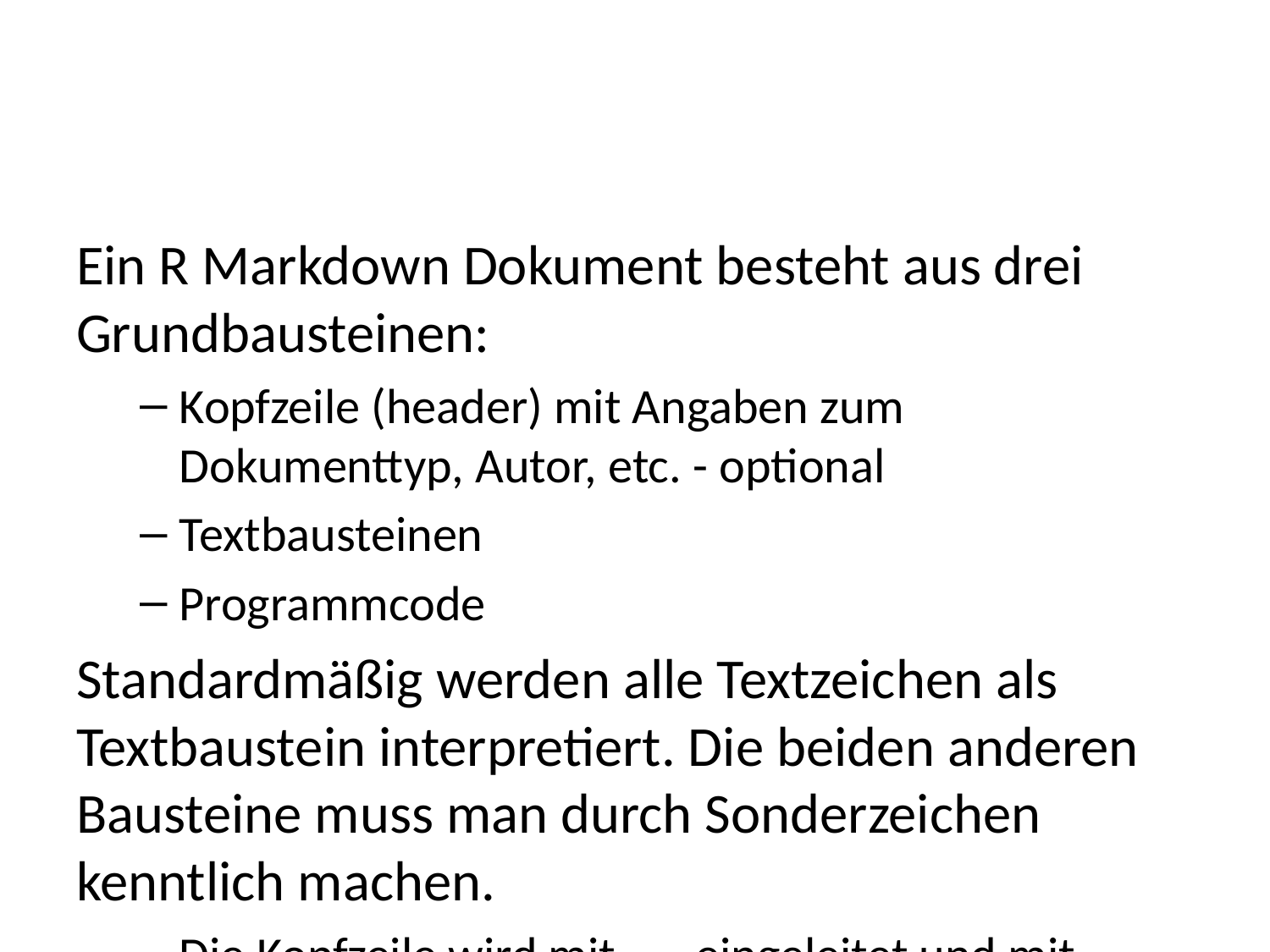

Ein R Markdown Dokument besteht aus drei Grundbausteinen:
Kopfzeile (header) mit Angaben zum Dokumenttyp, Autor, etc. - optional
Textbausteinen
Programmcode
Standardmäßig werden alle Textzeichen als Textbaustein interpretiert. Die beiden anderen Bausteine muss man durch Sonderzeichen kenntlich machen.
Die Kopfzeile wird mit --- eingeleitet und mit --- beendet.
R-Programmcode wird mit ```{r} eingeleitet und mit ``` beendet.
Ein einfaches Markdown Dokument mit allen drei Bausteinen sieht damit so aus:
---
title: "Ein einfaches R Markdown Dokument"
output: html_notebook
---

Zu Beginn kam die Kopfzeile. Dies ist ein einfacher Textbaustein. Im folgenden berechnen wir den natürlichen Logarithmus von 20 in einem Programmcodeblock mit R:

``{r}
ln(20)
```

(Dieser Text und die letzten dreifachen Anführungszeichen gehören nicht dazu. Sie sind nur dazu da, dass die voranstehenden Befehle nicht interpretiert werden und die RStudio GUI nicht durcheinander kommt.)
```
Sie können Textbausteine und Programmcodeblocks nun in beliebiger Häufigkeit und Anordnung aneinander reihen. Fertig ist das R Markdown Dokument.